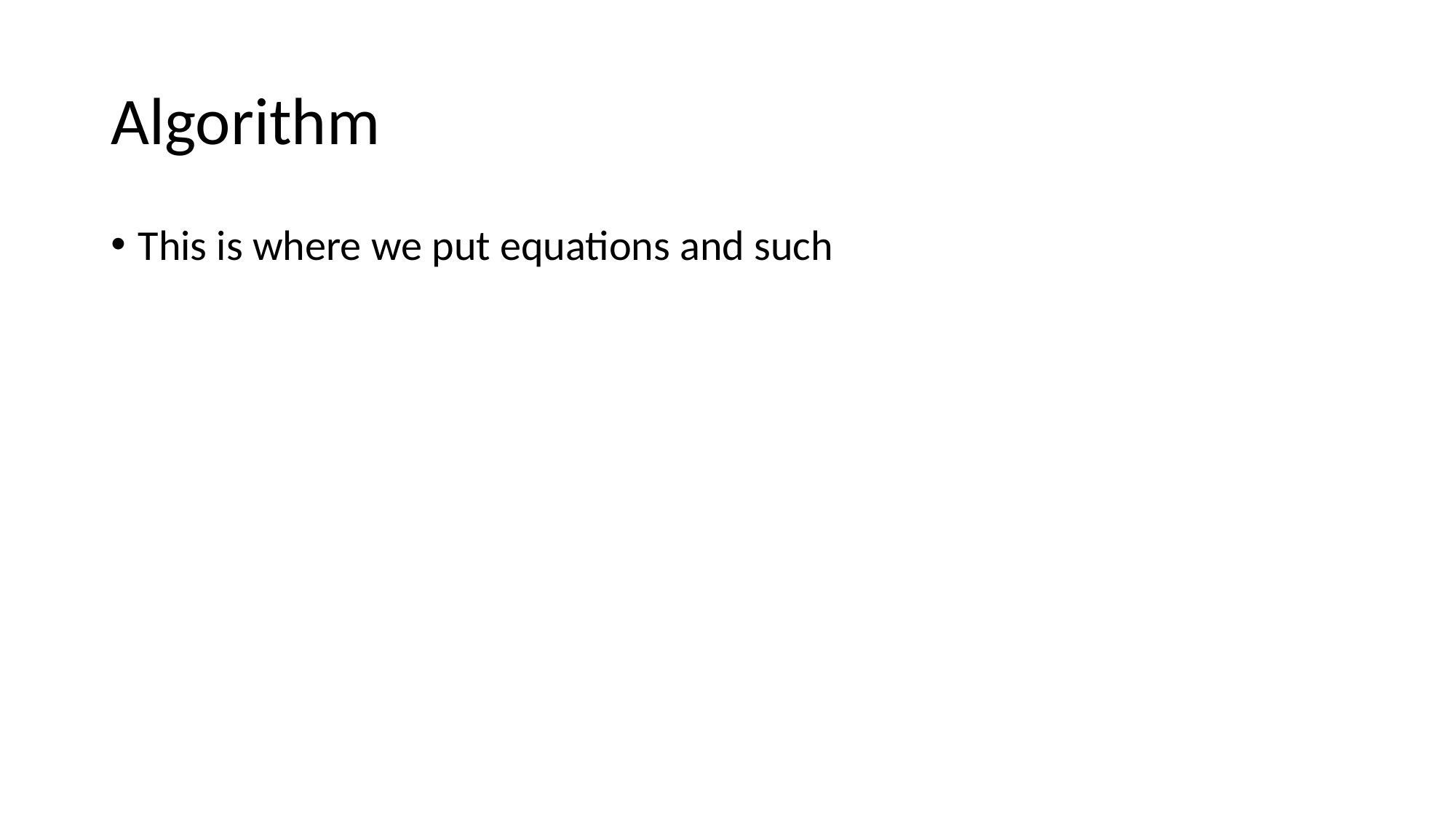

# Algorithm
This is where we put equations and such